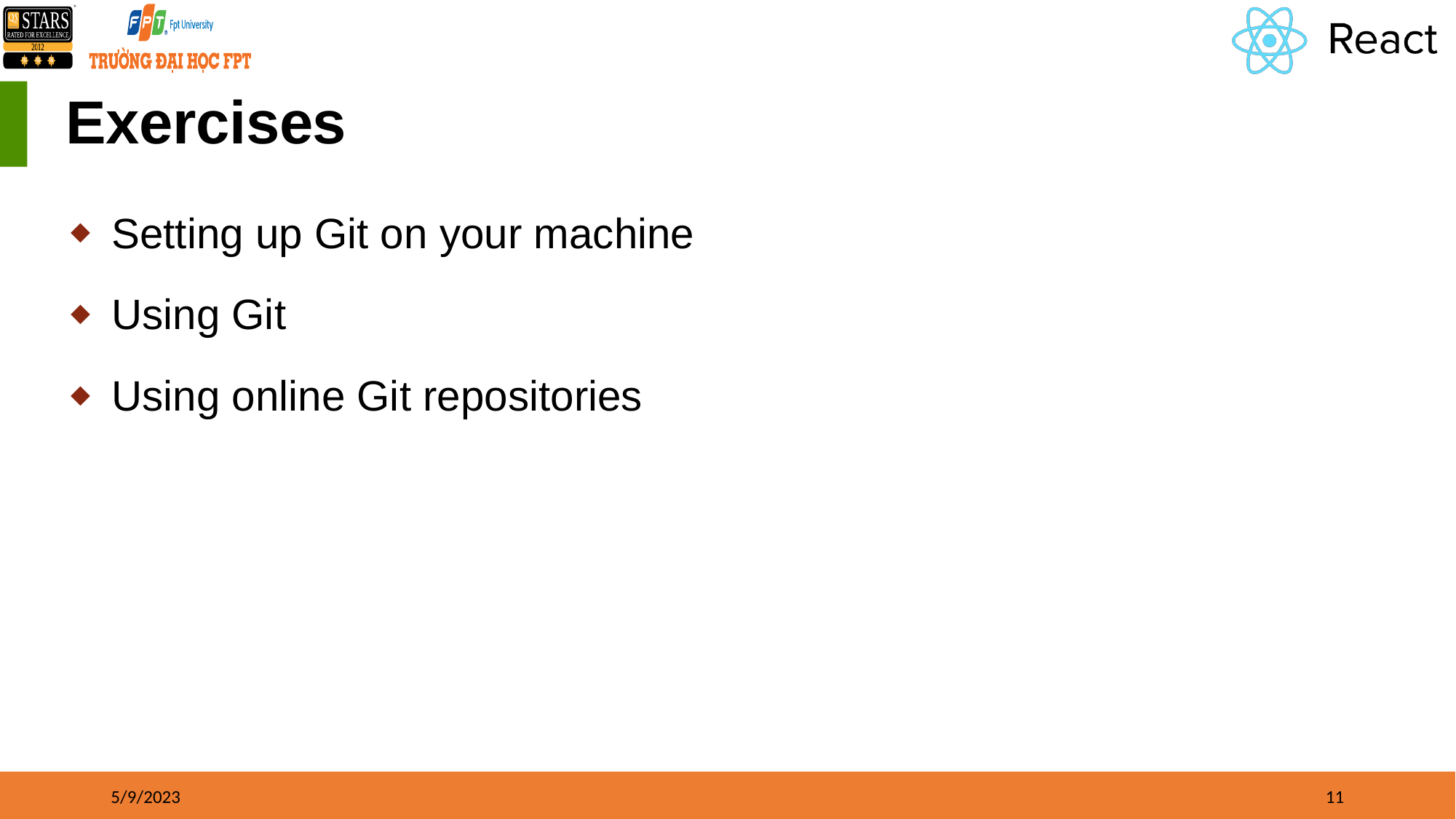

# Exercises
Setting up Git on your machine
Using Git
Using online Git repositories
5/9/2023
11